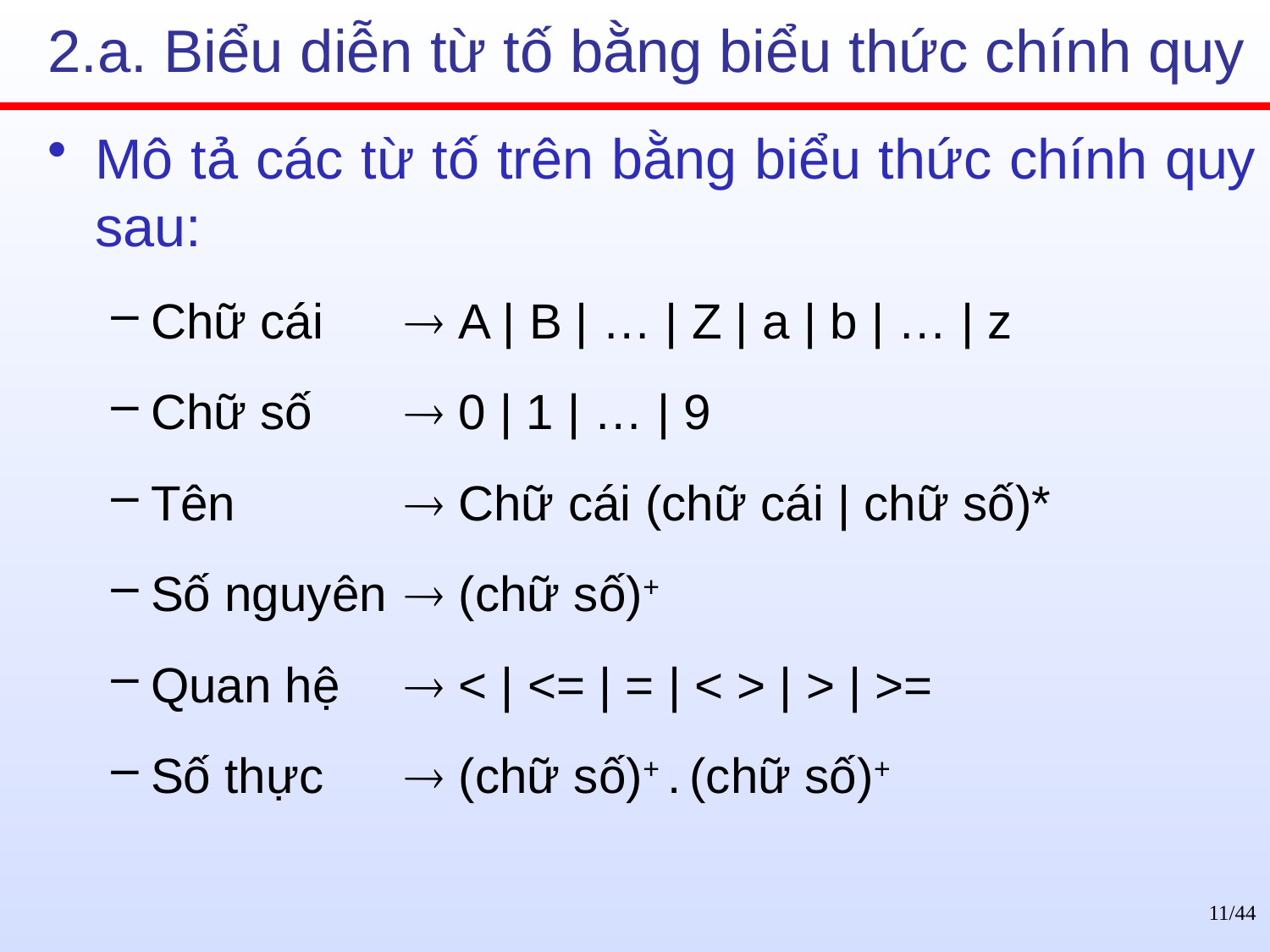

# 2.a. Biểu diễn từ tố bằng biểu thức chính quy
Mô tả các từ tố trên bằng biểu thức chính quy sau:
Chữ cái 	→ A | B | … | Z | a | b | … | z
Chữ số 	→ 0 | 1 | … | 9
Tên		→ Chữ cái (chữ cái | chữ số)*
Số nguyên	→ (chữ số)+
Quan hệ	→ < | <= | = | < > | > | >=
Số thực 	→ (chữ số)+ . (chữ số)+